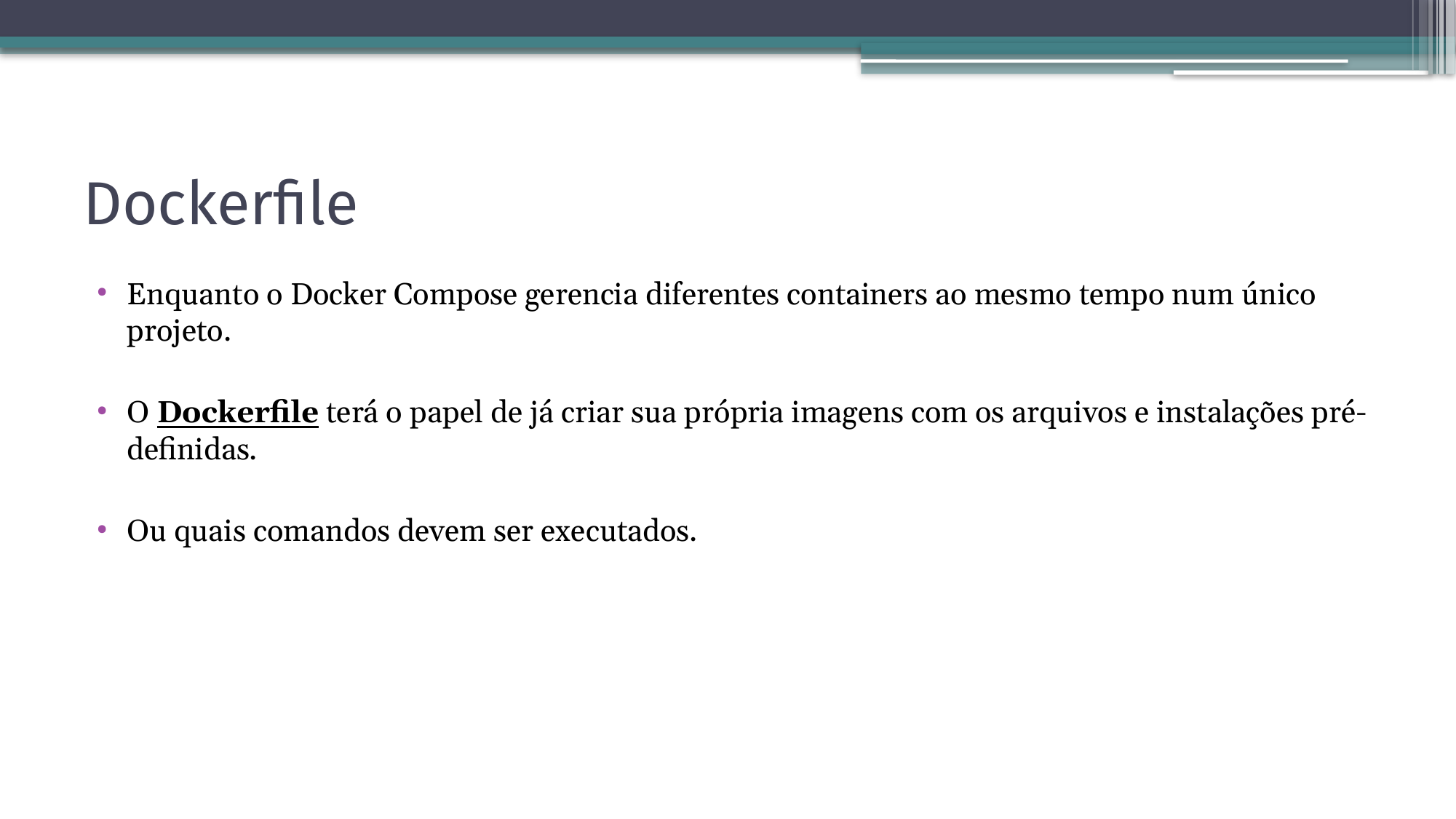

# Dockerfile
Enquanto o Docker Compose gerencia diferentes containers ao mesmo tempo num único projeto.

O Dockerfile terá o papel de já criar sua própria imagens com os arquivos e instalações pré-definidas.

Ou quais comandos devem ser executados.